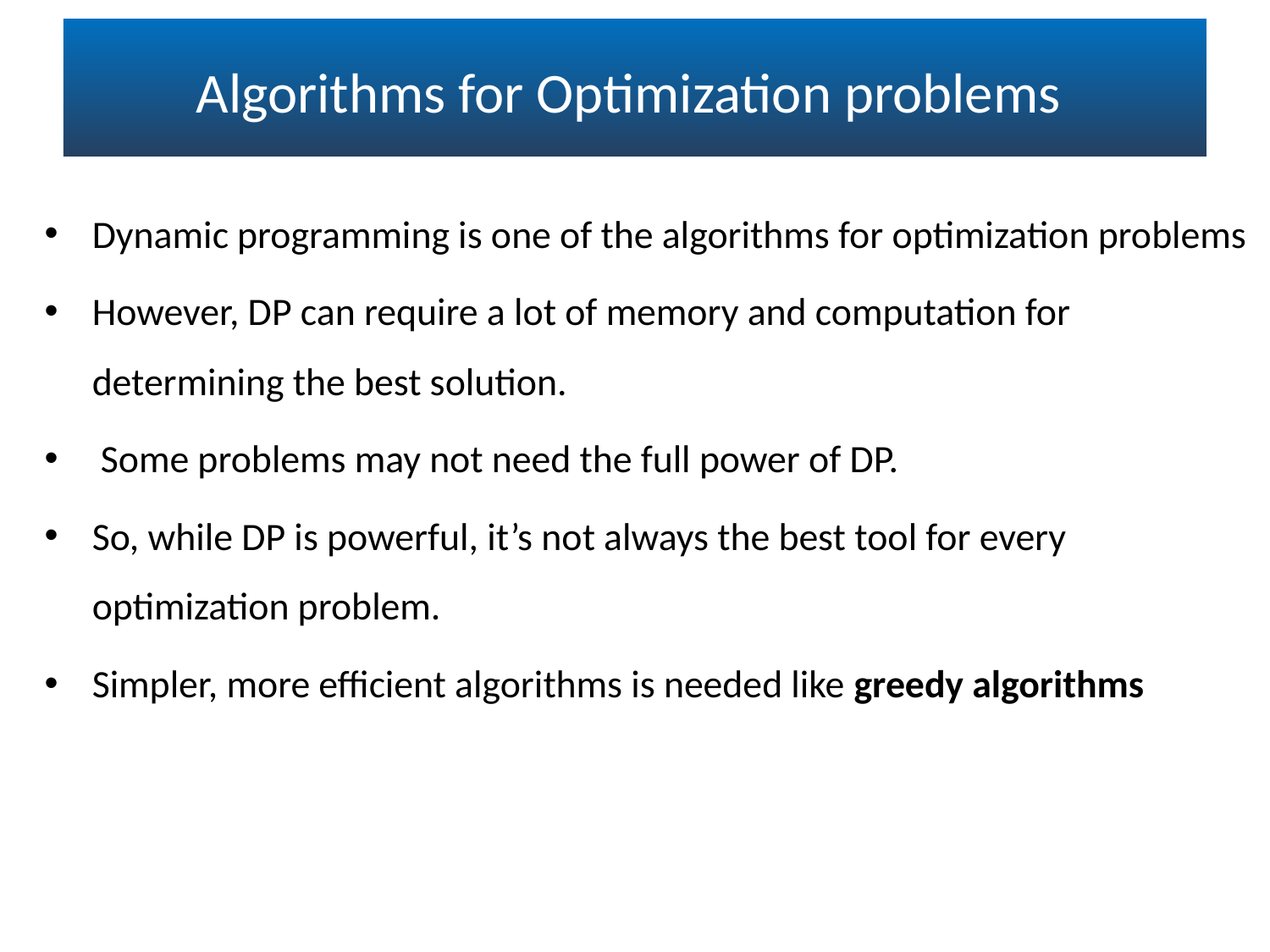

# Algorithms for Optimization problems
Dynamic programming is one of the algorithms for optimization problems
However, DP can require a lot of memory and computation for determining the best solution.
 Some problems may not need the full power of DP.
So, while DP is powerful, it’s not always the best tool for every optimization problem.
Simpler, more efficient algorithms is needed like greedy algorithms
3